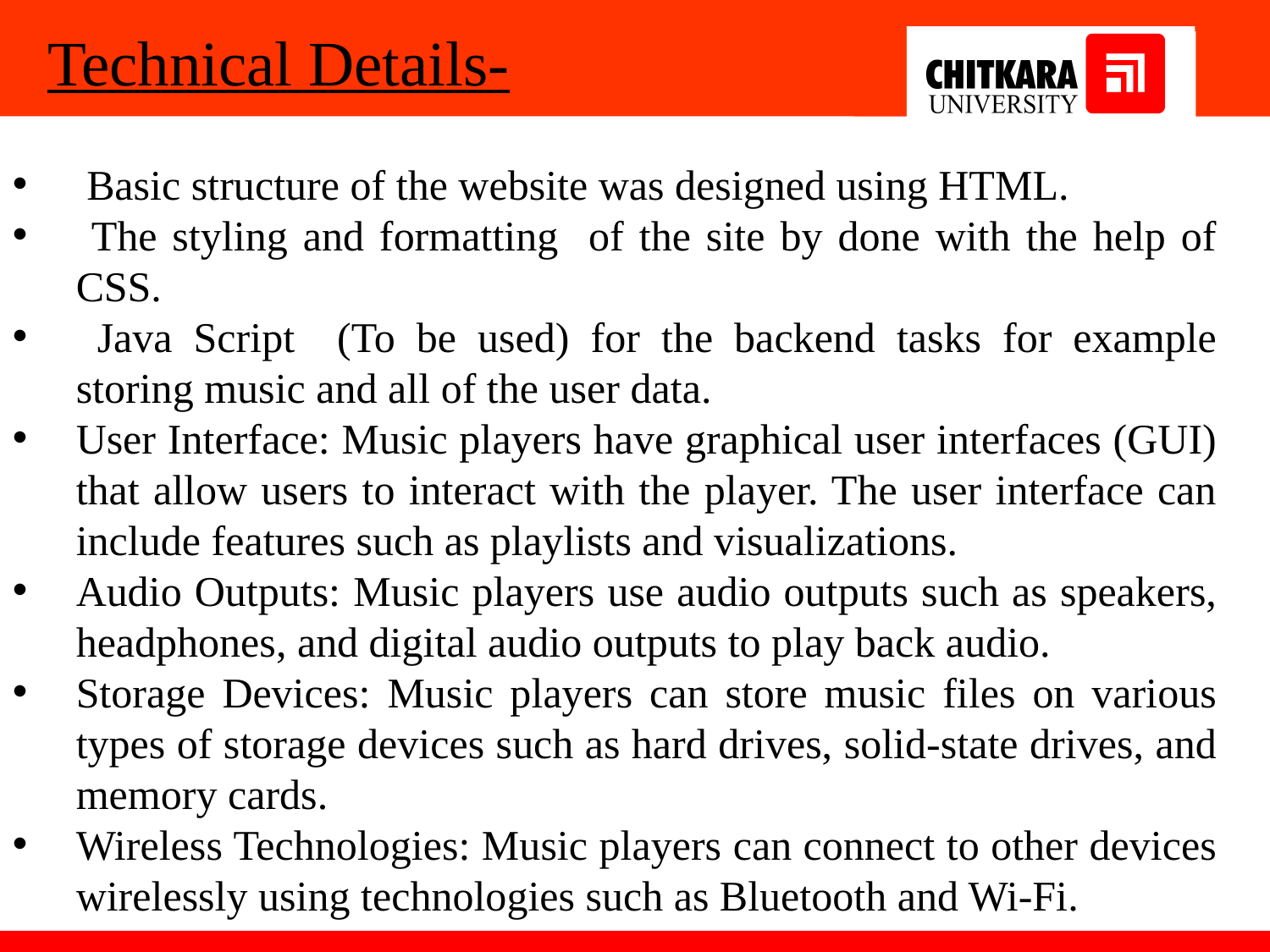

Technical Details-
 Basic structure of the website was designed using HTML.
 The styling and formatting  of the site by done with the help of CSS.
 Java Script  (To be used) for the backend tasks for example storing music and all of the user data.
User Interface: Music players have graphical user interfaces (GUI) that allow users to interact with the player. The user interface can include features such as playlists and visualizations.
Audio Outputs: Music players use audio outputs such as speakers, headphones, and digital audio outputs to play back audio.
Storage Devices: Music players can store music files on various types of storage devices such as hard drives, solid-state drives, and memory cards.
Wireless Technologies: Music players can connect to other devices wirelessly using technologies such as Bluetooth and Wi-Fi.